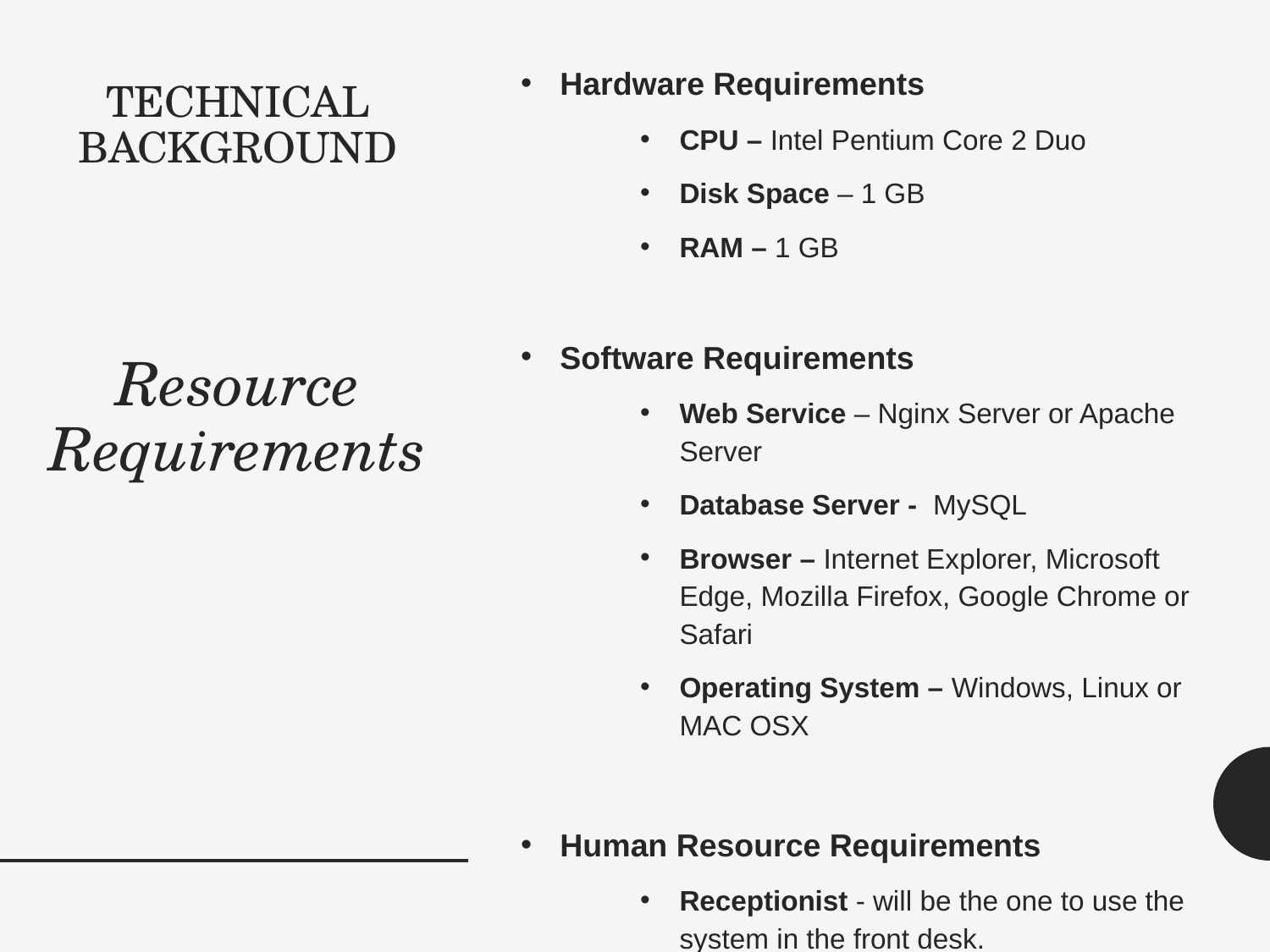

Hardware Requirements
CPU – Intel Pentium Core 2 Duo
Disk Space – 1 GB
RAM – 1 GB

Software Requirements
Web Service – Nginx Server or Apache Server
Database Server -  MySQL
Browser – Internet Explorer, Microsoft Edge, Mozilla Firefox, Google Chrome or Safari
Operating System – Windows, Linux or MAC OSX

Human Resource Requirements
Receptionist - will be the one to use the system in the front desk.
# TECHNICAL BACKGROUND Resource Requirements